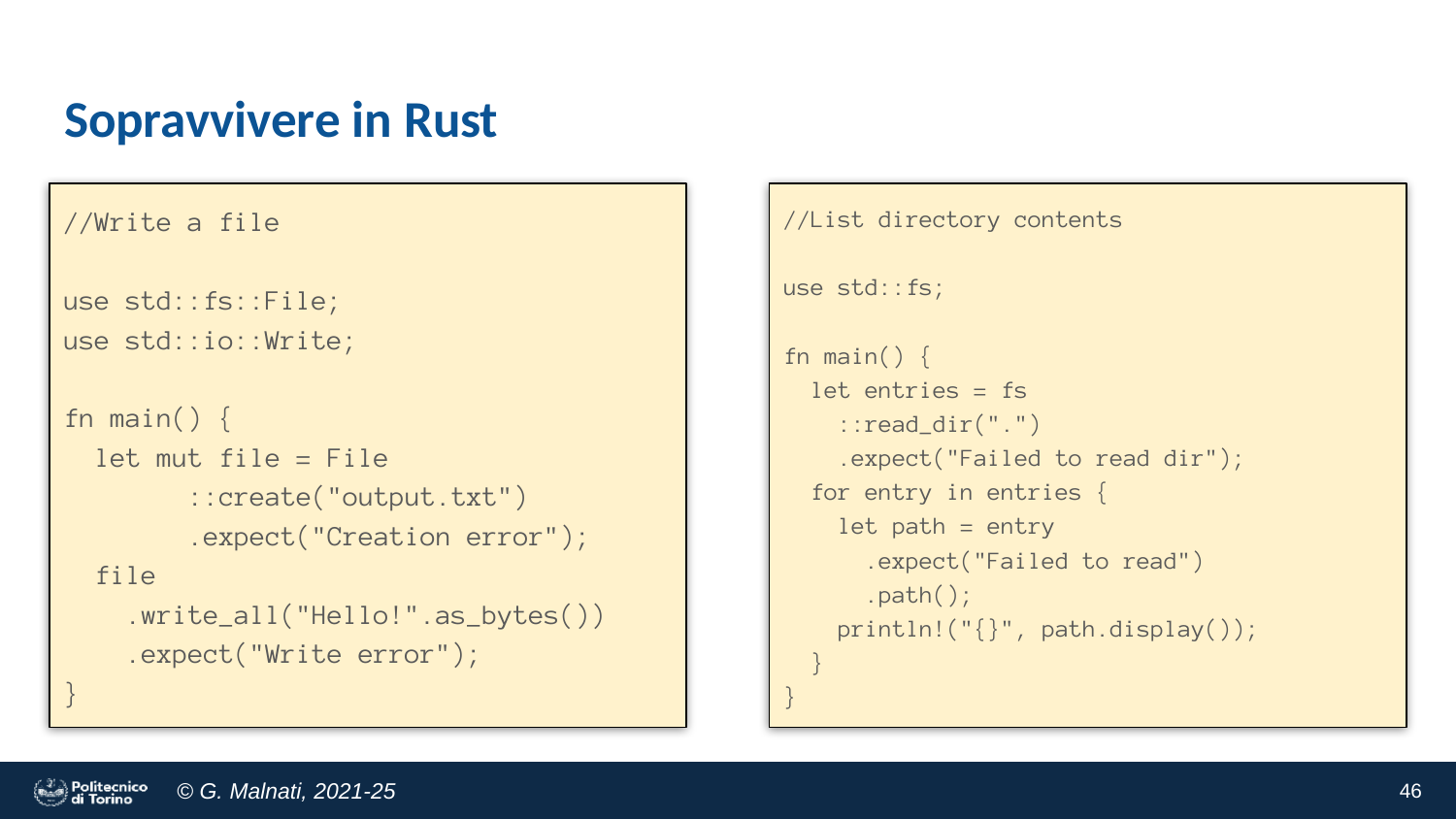

# Sopravvivere in Rust
//Write a file

use std::fs::File;
use std::io::Write;

fn main() {
  let mut file = File
        ::create("output.txt")
        .expect("Creation error");
  file
    .write_all("Hello!".as_bytes())
    .expect("Write error");
}
//List directory contents

use std::fs;

fn main() {
  let entries = fs
    ::read_dir(".")
    .expect("Failed to read dir");
  for entry in entries {
    let path = entry
      .expect("Failed to read")
      .path();
    println!("{}", path.display());
  }
}
46